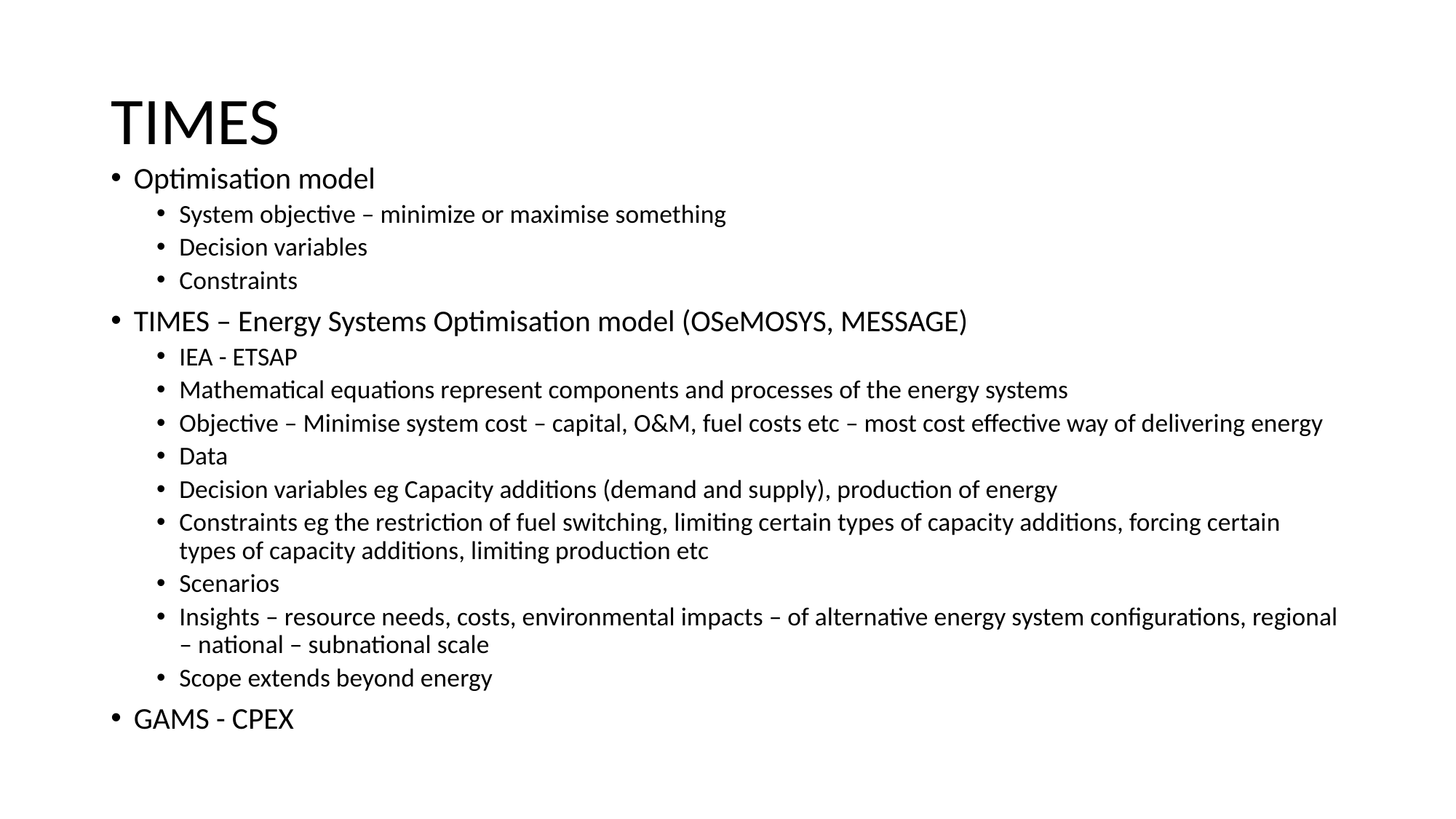

# TIMES
Optimisation model
System objective – minimize or maximise something
Decision variables
Constraints
TIMES – Energy Systems Optimisation model (OSeMOSYS, MESSAGE)
IEA - ETSAP
Mathematical equations represent components and processes of the energy systems
Objective – Minimise system cost – capital, O&M, fuel costs etc – most cost effective way of delivering energy
Data
Decision variables eg Capacity additions (demand and supply), production of energy
Constraints eg the restriction of fuel switching, limiting certain types of capacity additions, forcing certain types of capacity additions, limiting production etc
Scenarios
Insights – resource needs, costs, environmental impacts – of alternative energy system configurations, regional – national – subnational scale
Scope extends beyond energy
GAMS - CPEX